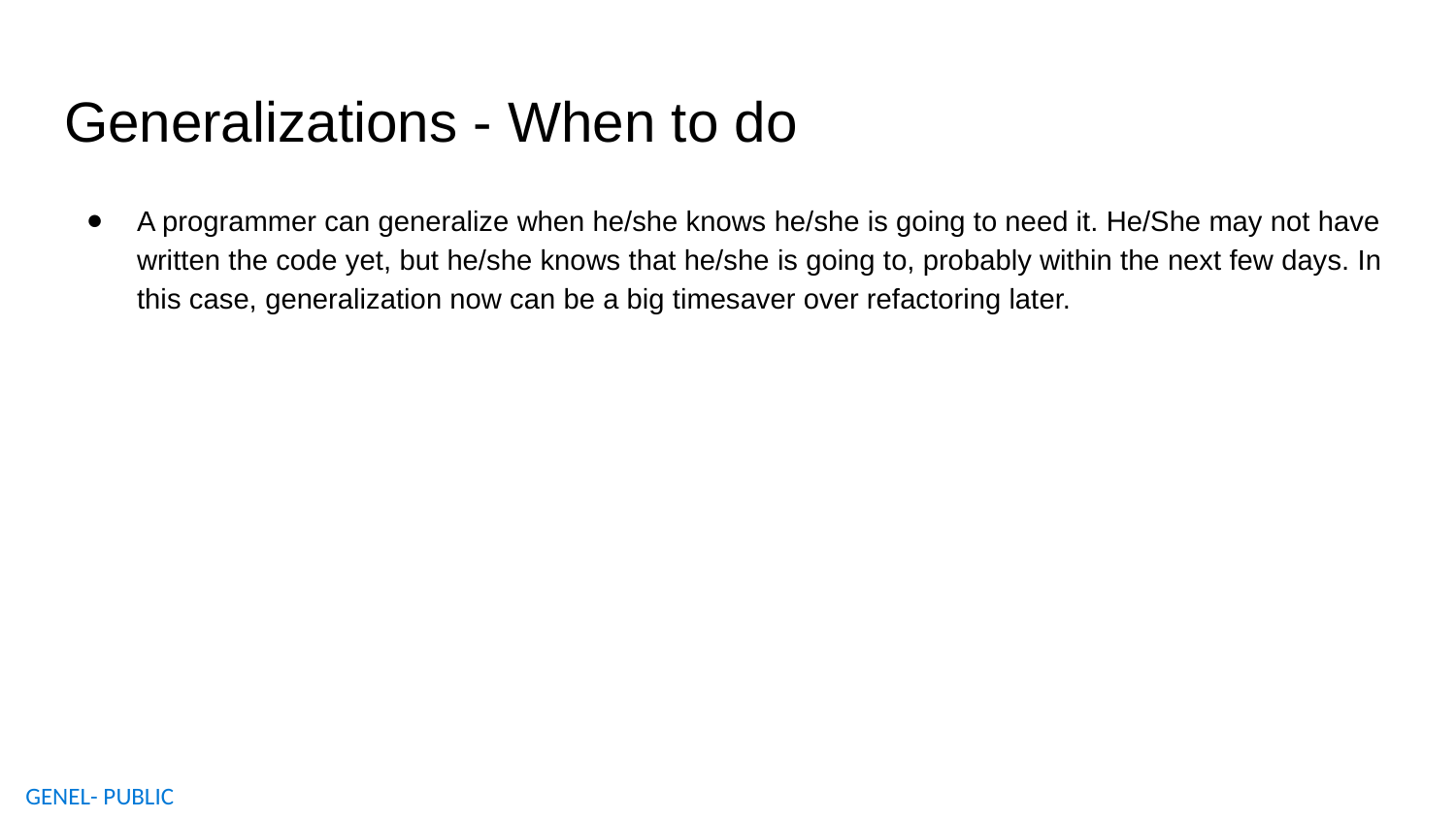

# Generalizations - When to do

A programmer can generalize when he/she knows he/she is going to need it. He/She may not have written the code yet, but he/she knows that he/she is going to, probably within the next few days. In this case, generalization now can be a big timesaver over refactoring later.